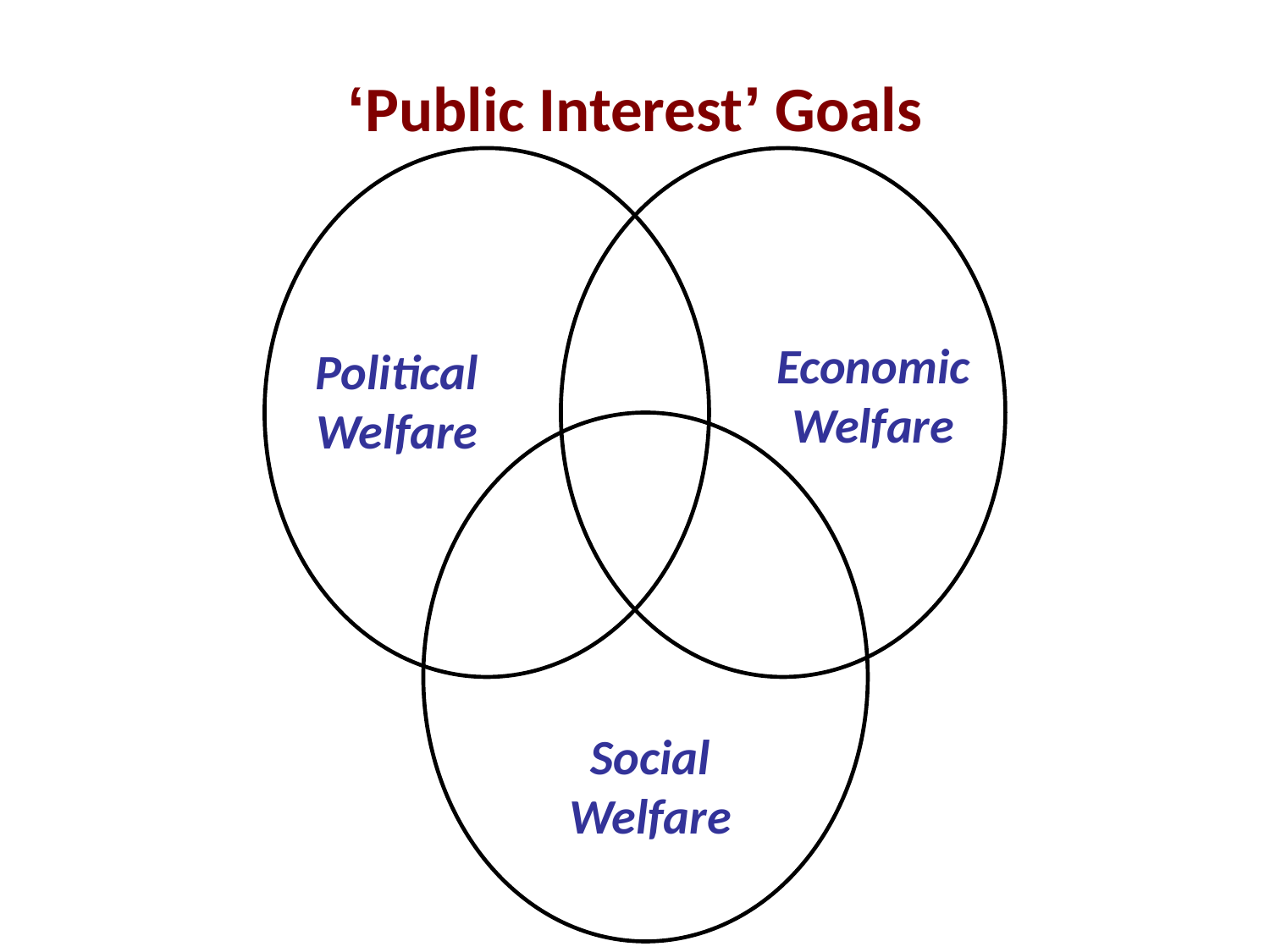

‘Public Interest’ Goals

Economic Welfare
Political Welfare

Social Welfare